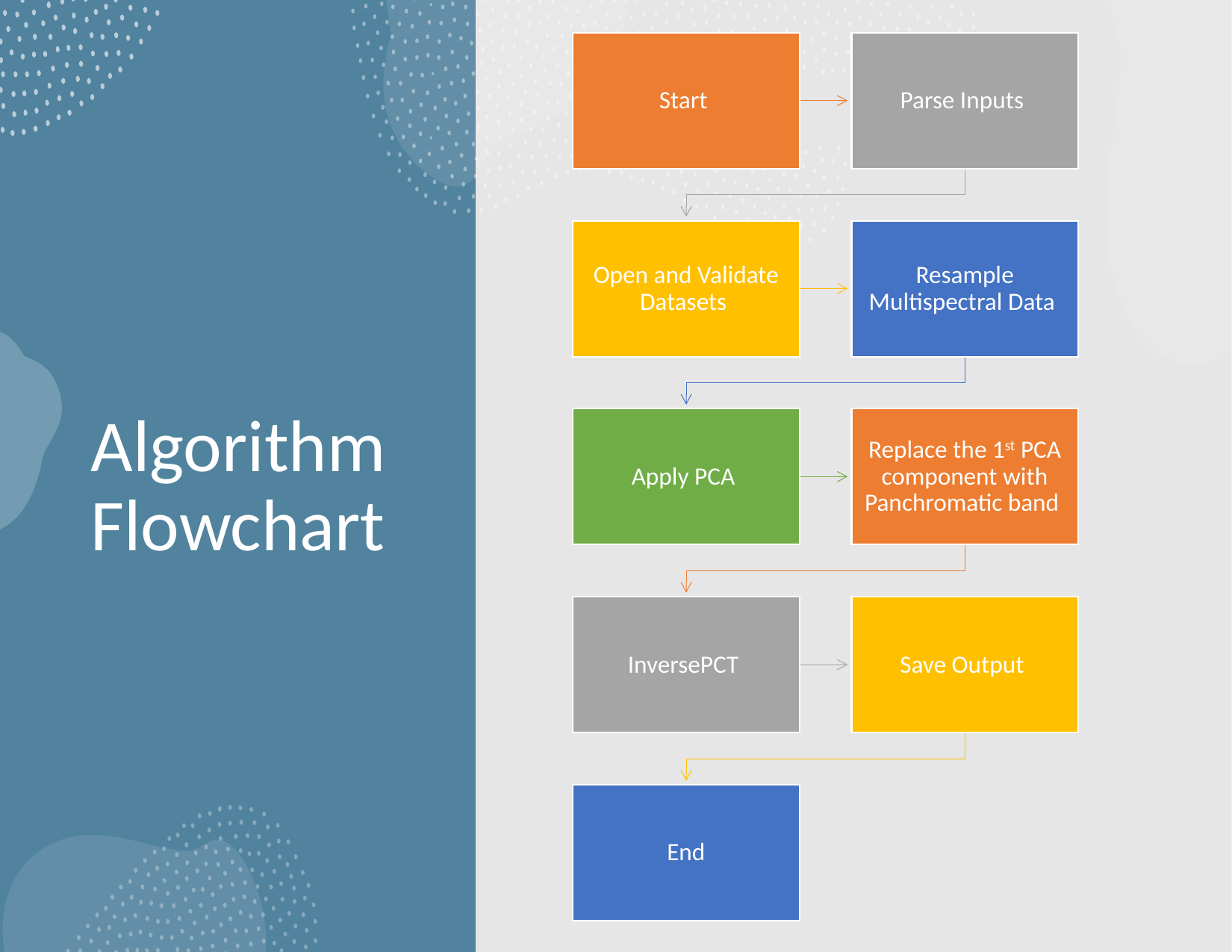

Start

Parse Inputs

Open and Validate Datasets

Resample Multispectral Data

Apply PCA

Replace the 1st PCA component with Panchromatic band

InversePCT

Save Output
End
# Algorithm Flowchart